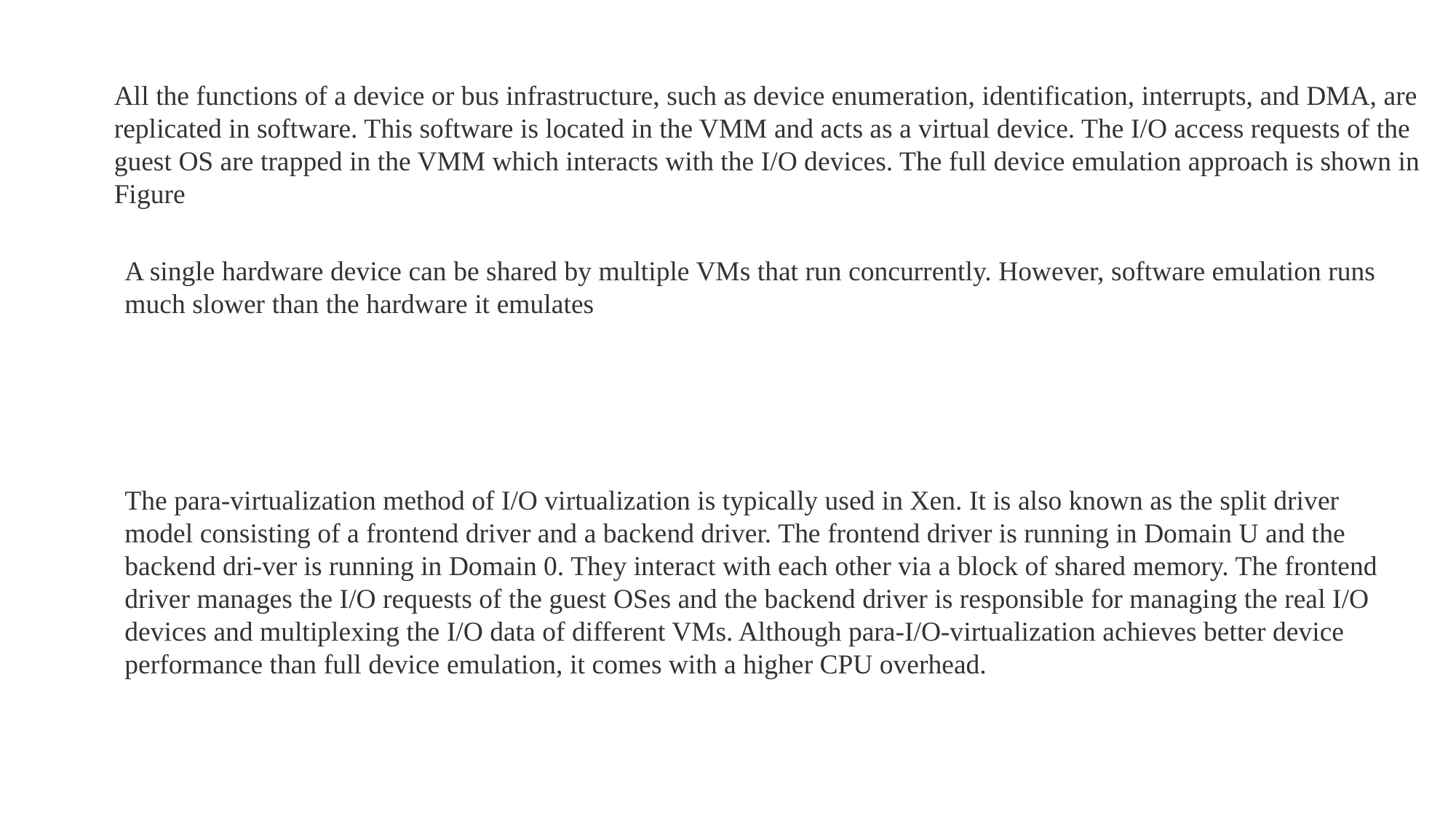

All the functions of a device or bus infrastructure, such as device enumeration, identification, interrupts, and DMA, are replicated in software. This software is located in the VMM and acts as a virtual device. The I/O access requests of the guest OS are trapped in the VMM which interacts with the I/O devices. The full device emulation approach is shown in Figure
A single hardware device can be shared by multiple VMs that run concurrently. However, software emulation runs much slower than the hardware it emulates

The para-virtualization method of I/O virtualization is typically used in Xen. It is also known as the split driver model consisting of a frontend driver and a backend driver. The frontend driver is running in Domain U and the backend dri-ver is running in Domain 0. They interact with each other via a block of shared memory. The frontend driver manages the I/O requests of the guest OSes and the backend driver is responsible for managing the real I/O devices and multiplexing the I/O data of different VMs. Although para-I/O-virtualization achieves better device performance than full device emulation, it comes with a higher CPU overhead.